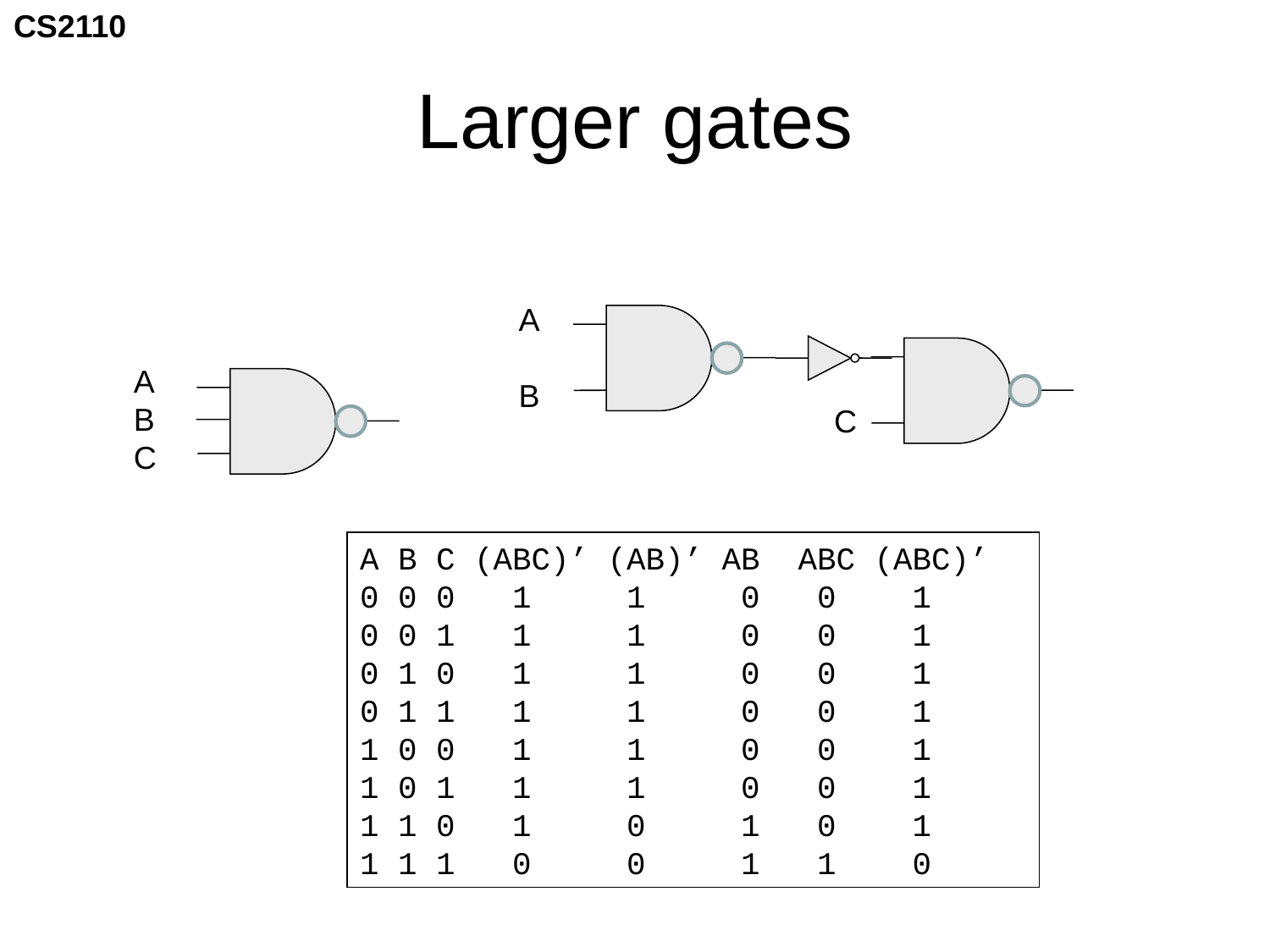

# Larger gates
A

B

A
B
C

C

A B C (ABC)’ (AB)’ AB  ABC (ABC)’
0 0 0   1     1     0   0    1
0 0 1   1     1     0   0    1
0 1 0   1     1     0   0    1
0 1 1   1     1     0   0    1
1 0 0   1     1     0   0    1
1 0 1   1     1     0   0    1
1 1 0   1     0     1   0    1
1 1 1   0     0     1   1    0